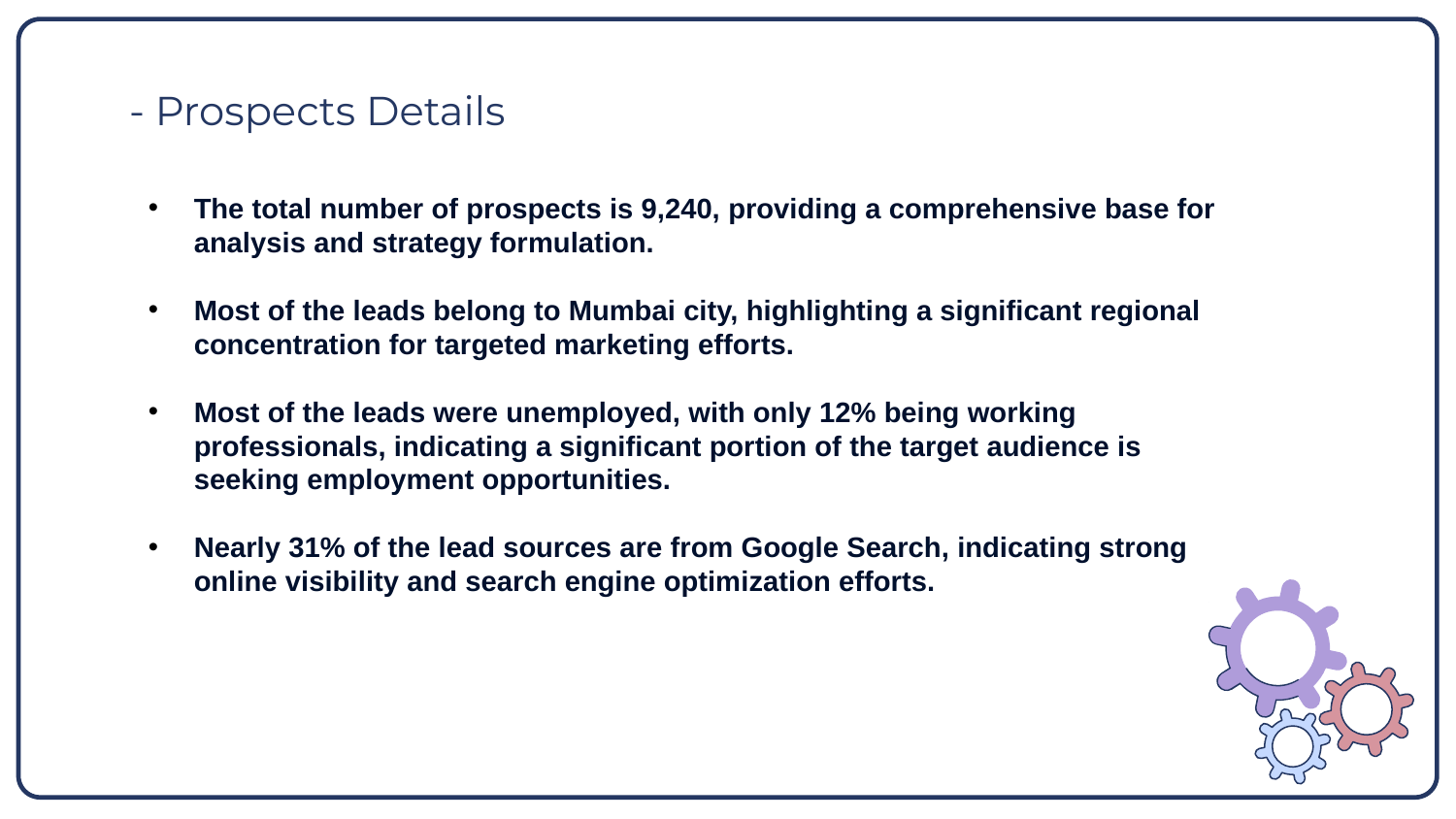

# - Prospects Details
The total number of prospects is 9,240, providing a comprehensive base for analysis and strategy formulation.

Most of the leads belong to Mumbai city, highlighting a significant regional concentration for targeted marketing efforts.

Most of the leads were unemployed, with only 12% being working professionals, indicating a significant portion of the target audience is seeking employment opportunities.

Nearly 31% of the lead sources are from Google Search, indicating strong online visibility and search engine optimization efforts.